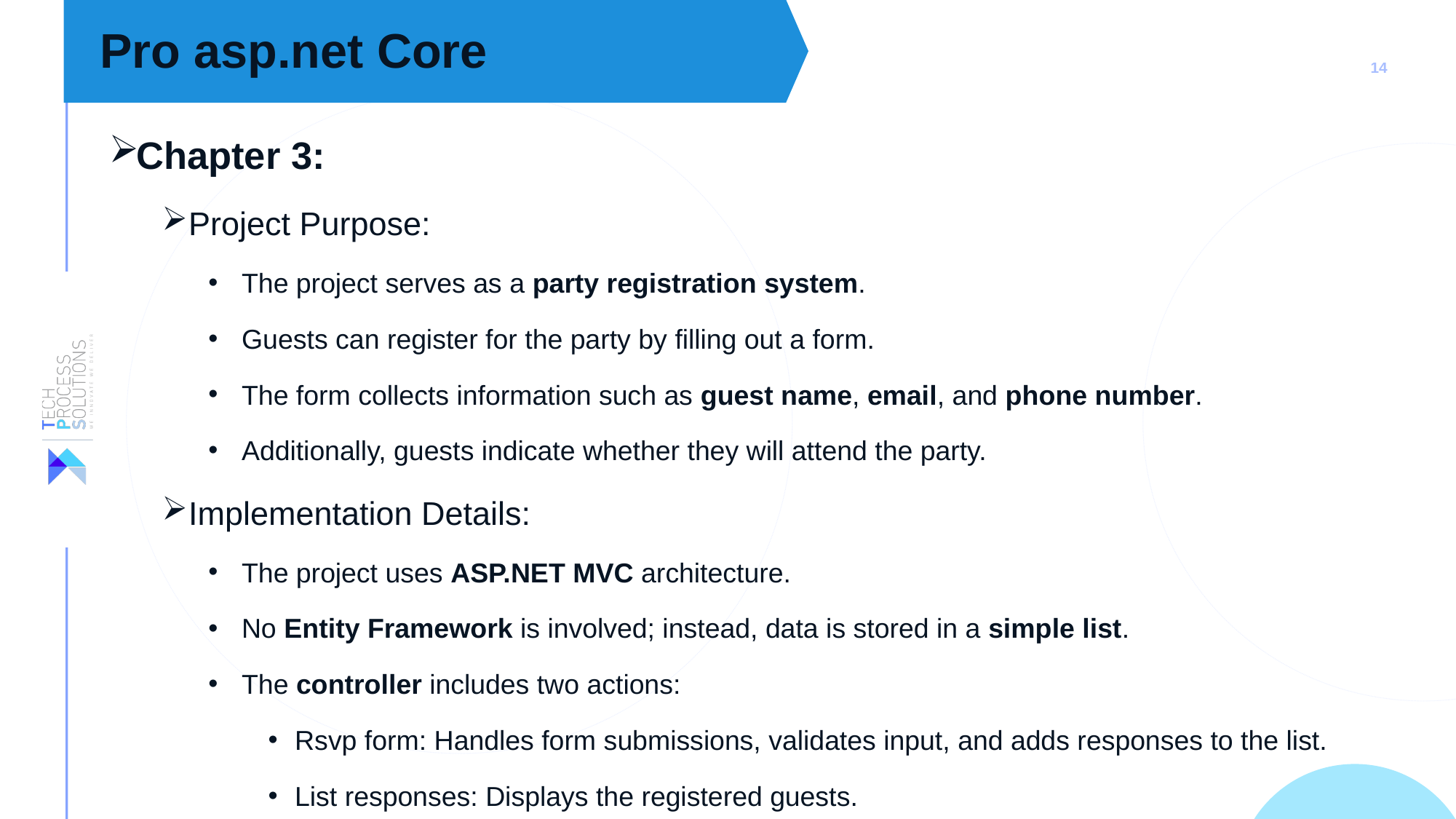

Pro asp.net Core
Chapter 3:
Project Purpose:
The project serves as a party registration system.
Guests can register for the party by filling out a form.
The form collects information such as guest name, email, and phone number.
Additionally, guests indicate whether they will attend the party.
Implementation Details:
The project uses ASP.NET MVC architecture.
No Entity Framework is involved; instead, data is stored in a simple list.
The controller includes two actions:
Rsvp form: Handles form submissions, validates input, and adds responses to the list.
List responses: Displays the registered guests.